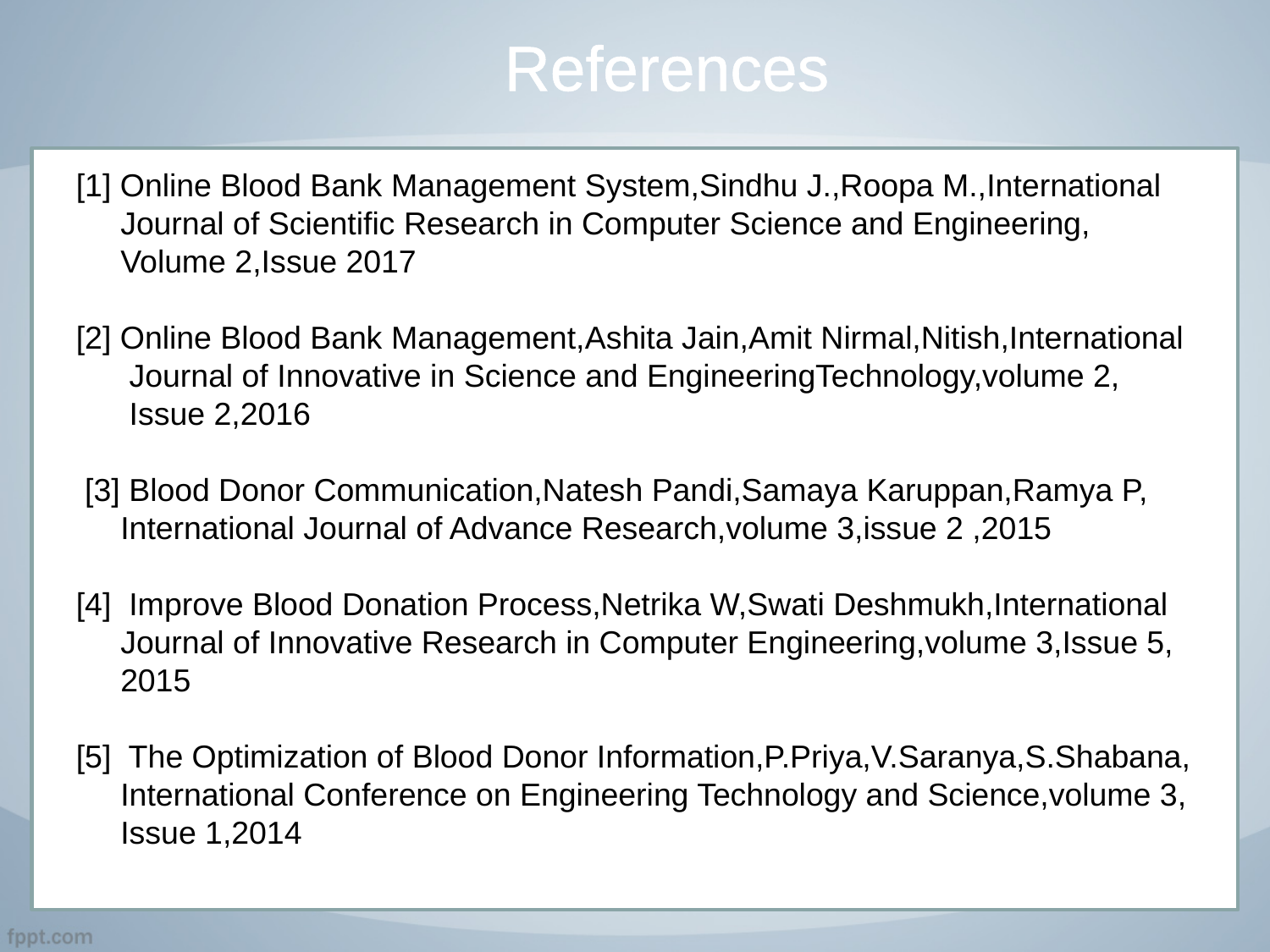

References

[1] Online Blood Bank Management System,Sindhu J.,Roopa M.,International
     Journal of Scientific Research in Computer Science and Engineering,
     Volume 2,Issue 2017

[2] Online Blood Bank Management,Ashita Jain,Amit Nirmal,Nitish,International
      Journal of Innovative in Science and EngineeringTechnology,volume 2,
      Issue 2,2016

 [3] Blood Donor Communication,Natesh Pandi,Samaya Karuppan,Ramya P,
     International Journal of Advance Research,volume 3,issue 2 ,2015

[4]  Improve Blood Donation Process,Netrika W,Swati Deshmukh,International
     Journal of Innovative Research in Computer Engineering,volume 3,Issue 5,
     2015

[5]  The Optimization of Blood Donor Information,P.Priya,V.Saranya,S.Shabana,
     International Conference on Engineering Technology and Science,volume 3,
     Issue 1,2014